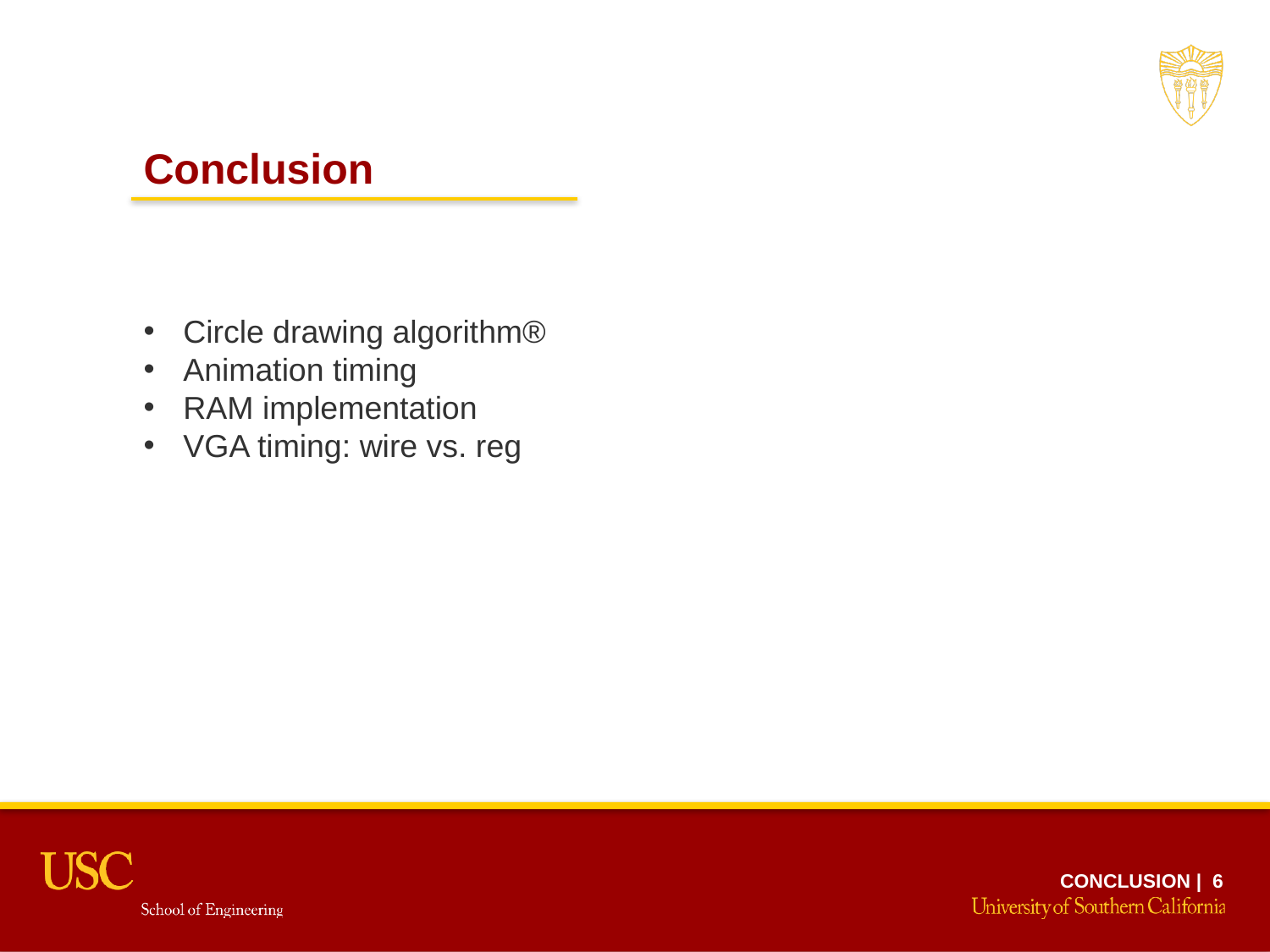

Conclusion
Circle drawing algorithm®
Animation timing
RAM implementation
VGA timing: wire vs. reg

Conclusion |  6